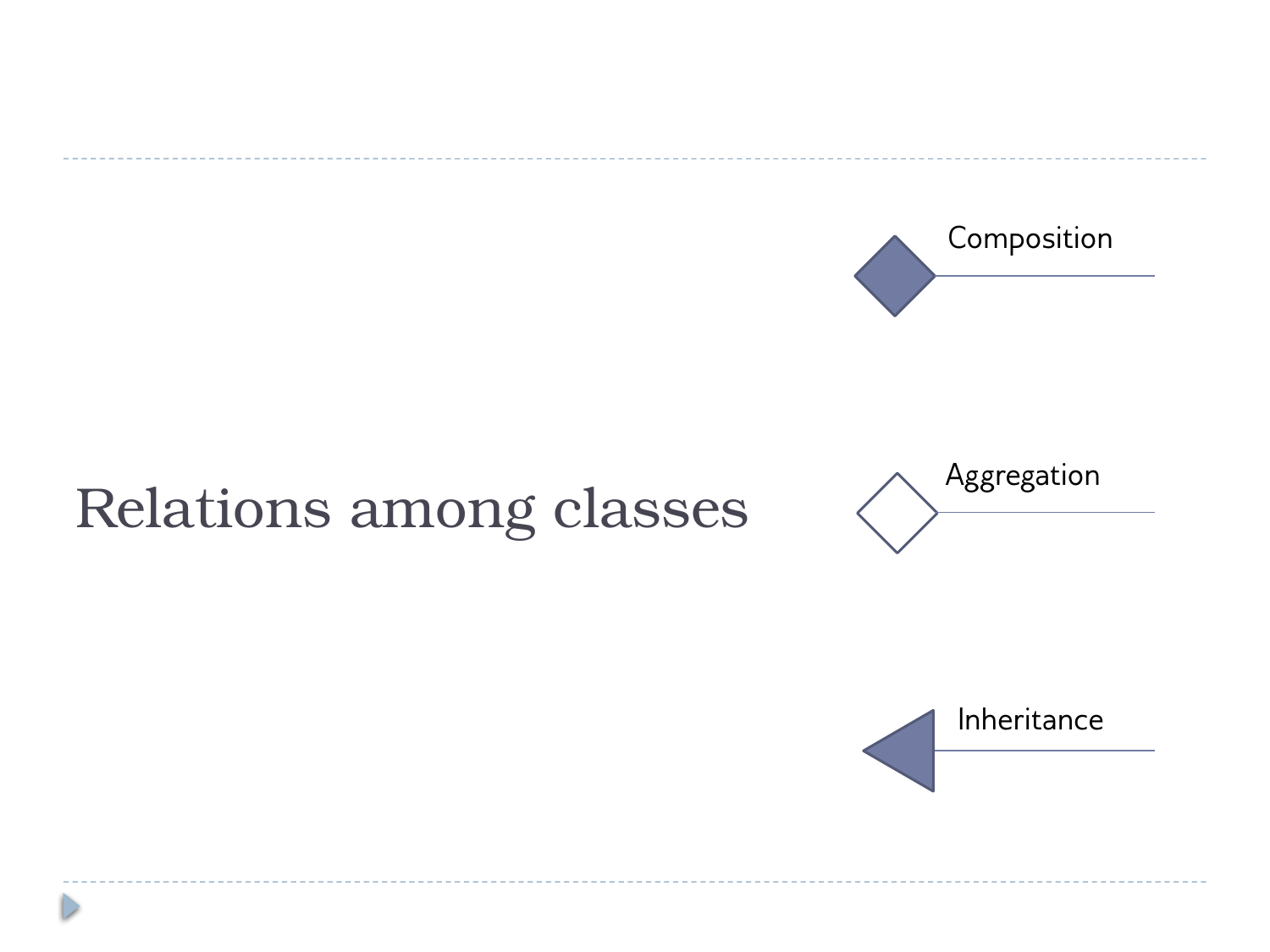

Composition

# Relations among classes
Aggregation

Inheritance